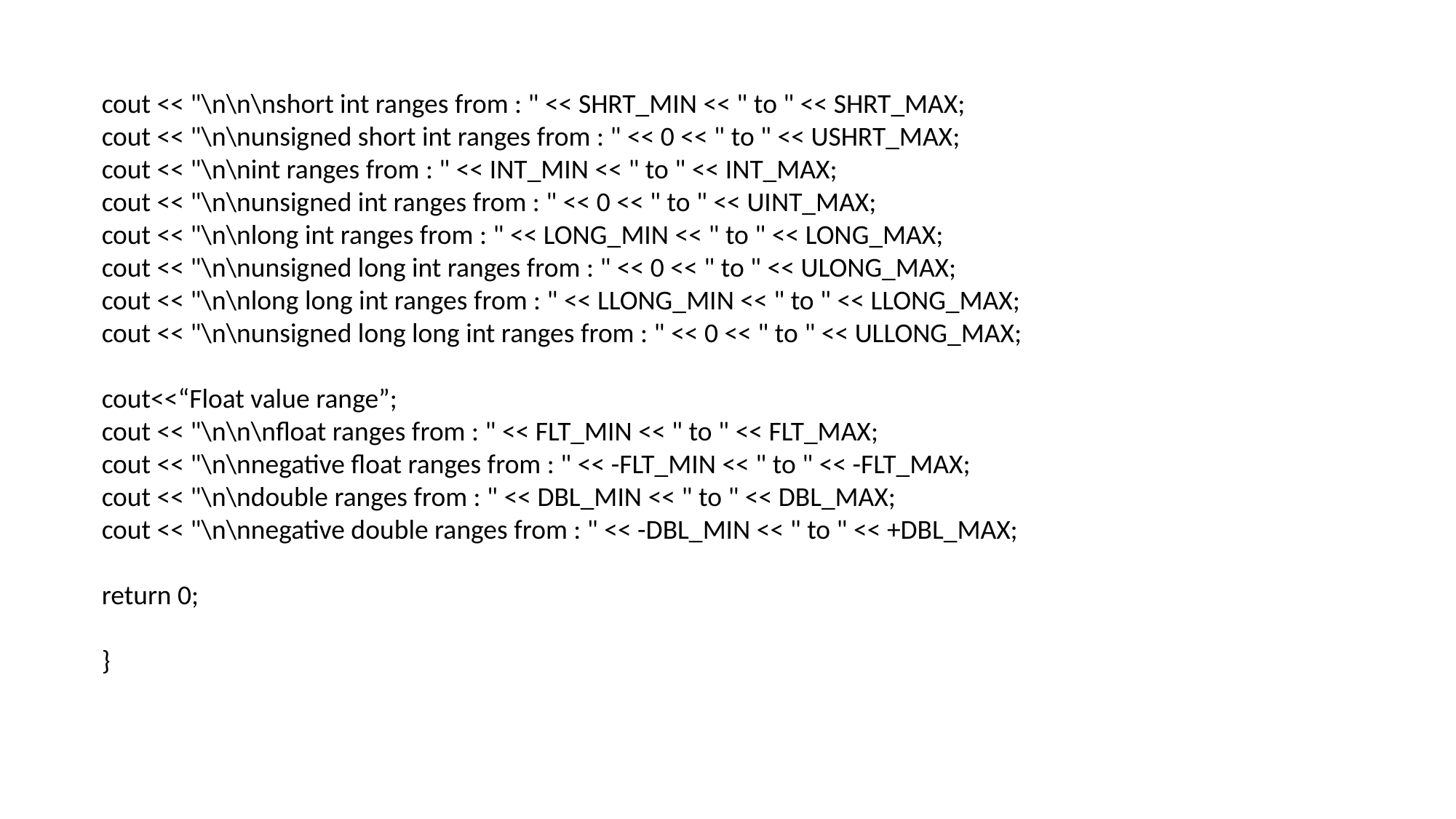

cout << "\n\n\nshort int ranges from : " << SHRT_MIN << " to " << SHRT_MAX;
cout << "\n\nunsigned short int ranges from : " << 0 << " to " << USHRT_MAX;
cout << "\n\nint ranges from : " << INT_MIN << " to " << INT_MAX;
cout << "\n\nunsigned int ranges from : " << 0 << " to " << UINT_MAX;
cout << "\n\nlong int ranges from : " << LONG_MIN << " to " << LONG_MAX;
cout << "\n\nunsigned long int ranges from : " << 0 << " to " << ULONG_MAX;
cout << "\n\nlong long int ranges from : " << LLONG_MIN << " to " << LLONG_MAX;
cout << "\n\nunsigned long long int ranges from : " << 0 << " to " << ULLONG_MAX;

cout<<“Float value range”;
cout << "\n\n\nfloat ranges from : " << FLT_MIN << " to " << FLT_MAX;
cout << "\n\nnegative float ranges from : " << -FLT_MIN << " to " << -FLT_MAX;
cout << "\n\ndouble ranges from : " << DBL_MIN << " to " << DBL_MAX;
cout << "\n\nnegative double ranges from : " << -DBL_MIN << " to " << +DBL_MAX;

return 0;

}